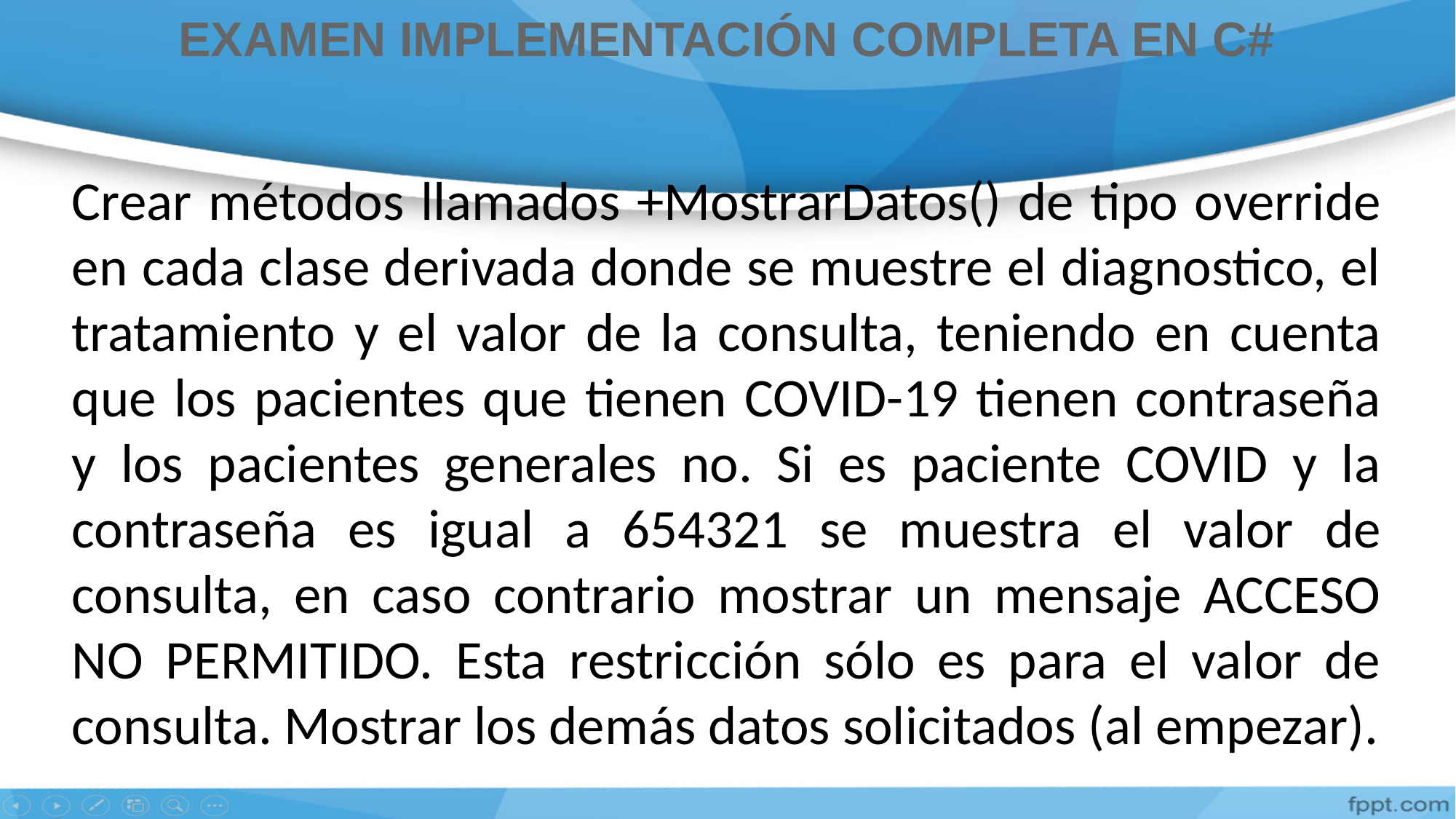

EXAMEN IMPLEMENTACIÓN COMPLETA EN C#
Crear métodos llamados +MostrarDatos() de tipo override en cada clase derivada donde se muestre el diagnostico, el tratamiento y el valor de la consulta, teniendo en cuenta que los pacientes que tienen COVID-19 tienen contraseña y los pacientes generales no. Si es paciente COVID y la contraseña es igual a 654321 se muestra el valor de consulta, en caso contrario mostrar un mensaje ACCESO NO PERMITIDO. Esta restricción sólo es para el valor de consulta. Mostrar los demás datos solicitados (al empezar).